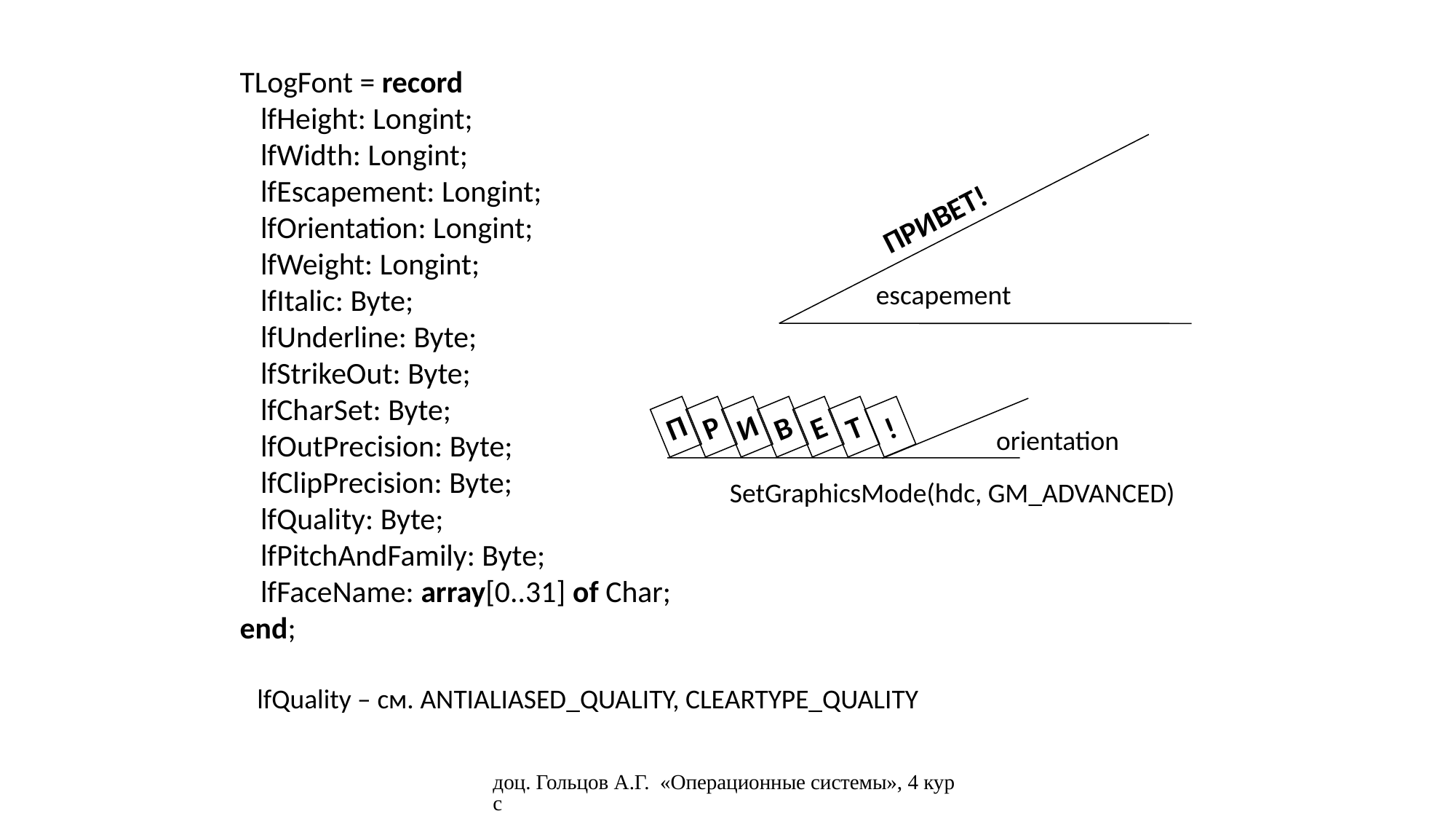

TLogFont = record
   lfHeight: Longint;
   lfWidth: Longint;
   lfEscapement: Longint;
   lfOrientation: Longint;
   lfWeight: Longint;
   lfItalic: Byte;
   lfUnderline: Byte;
   lfStrikeOut: Byte;
   lfCharSet: Byte;
   lfOutPrecision: Byte;
   lfClipPrecision: Byte;
   lfQuality: Byte;
   lfPitchAndFamily: Byte;
   lfFaceName: array[0..31] of Char;
end;

ПРИВЕТ!
escapement

П
Р
И
В
Е
Т
!
orientation

SetGraphicsMode(hdc, GM_ADVANCED)
lfQuality – см. ANTIALIASED_QUALITY, CLEARTYPE_QUALITY
доц. Гольцов А.Г.  «Операционные системы», 4 курс